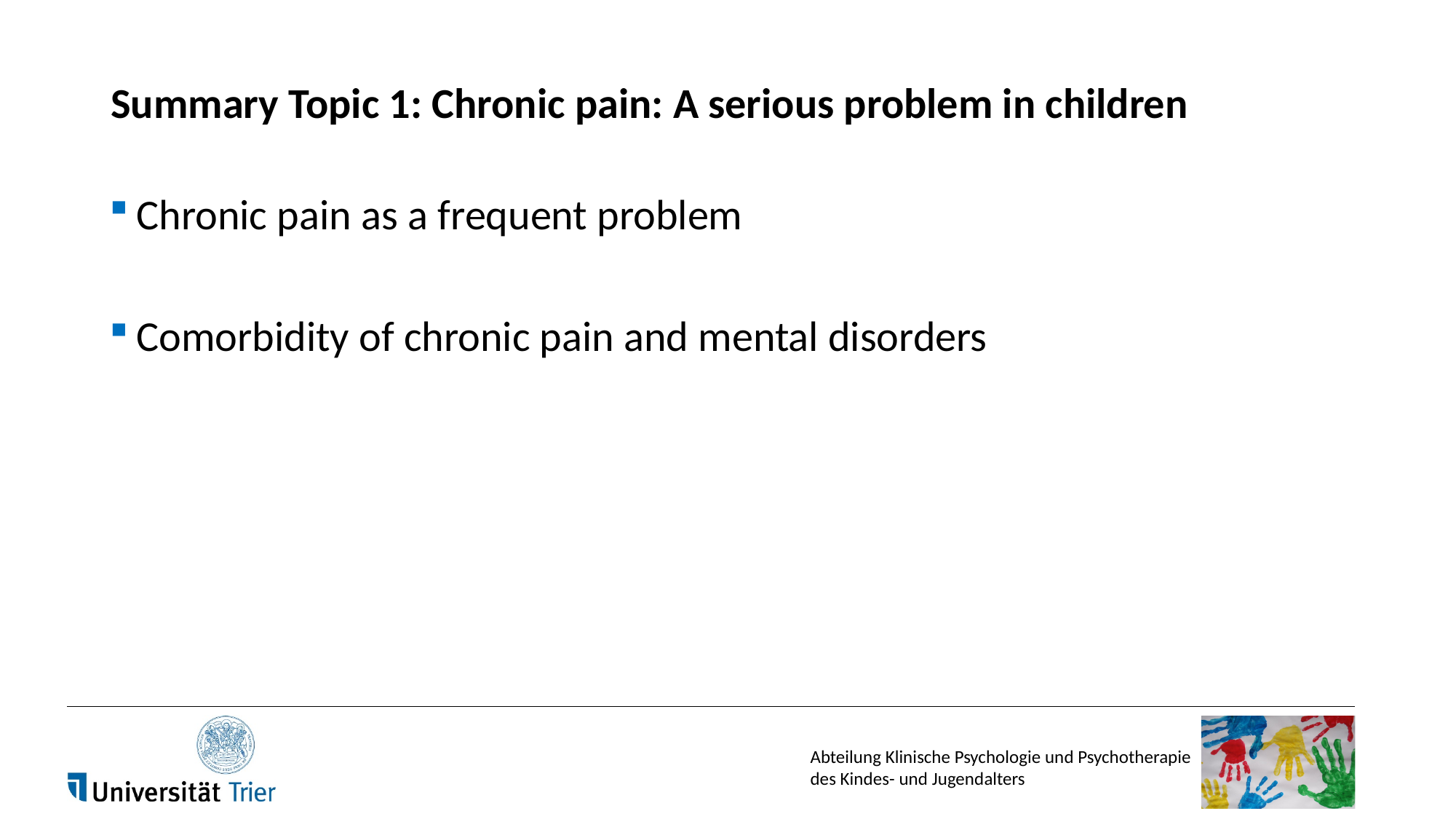

# Summary Topic 1: Chronic pain: A serious problem in children
Chronic pain as a frequent problem

Comorbidity of chronic pain and mental disorders